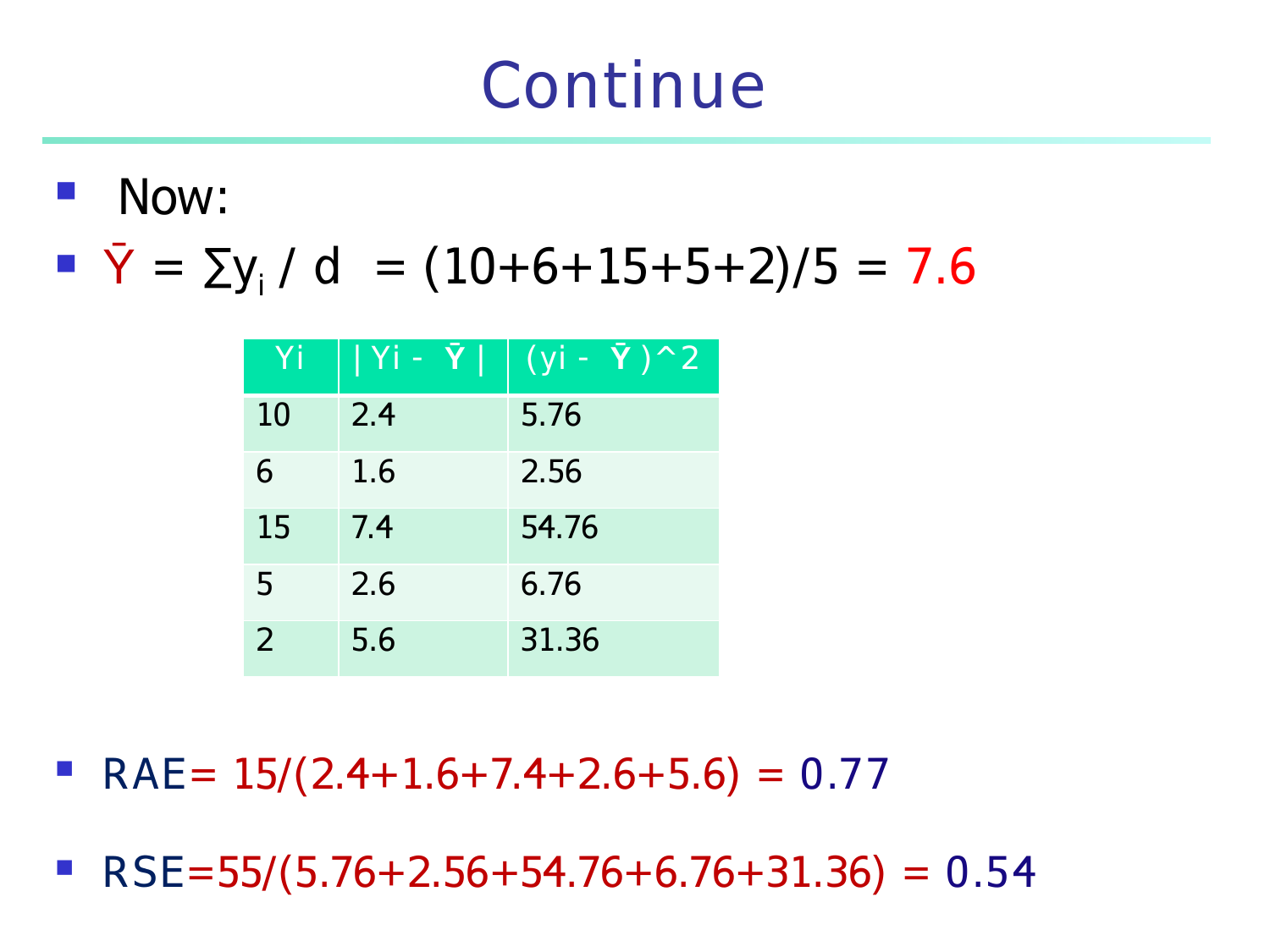

# Continue
 Now:
Ῡ = ∑yi / d  = (10+6+15+5+2)/5 = 7.6
| Yi | |Yi - Ῡ | | (yi - Ῡ )^2 |
| --- | --- | --- |
| 10 | 2.4 | 5.76 |
| 6 | 1.6 | 2.56 |
| 15 | 7.4 | 54.76 |
| 5 | 2.6 | 6.76 |
| 2 | 5.6 | 31.36 |
RAE= 15/(2.4+1.6+7.4+2.6+5.6) = 0.77

RSE=55/(5.76+2.56+54.76+6.76+31.36) = 0.54